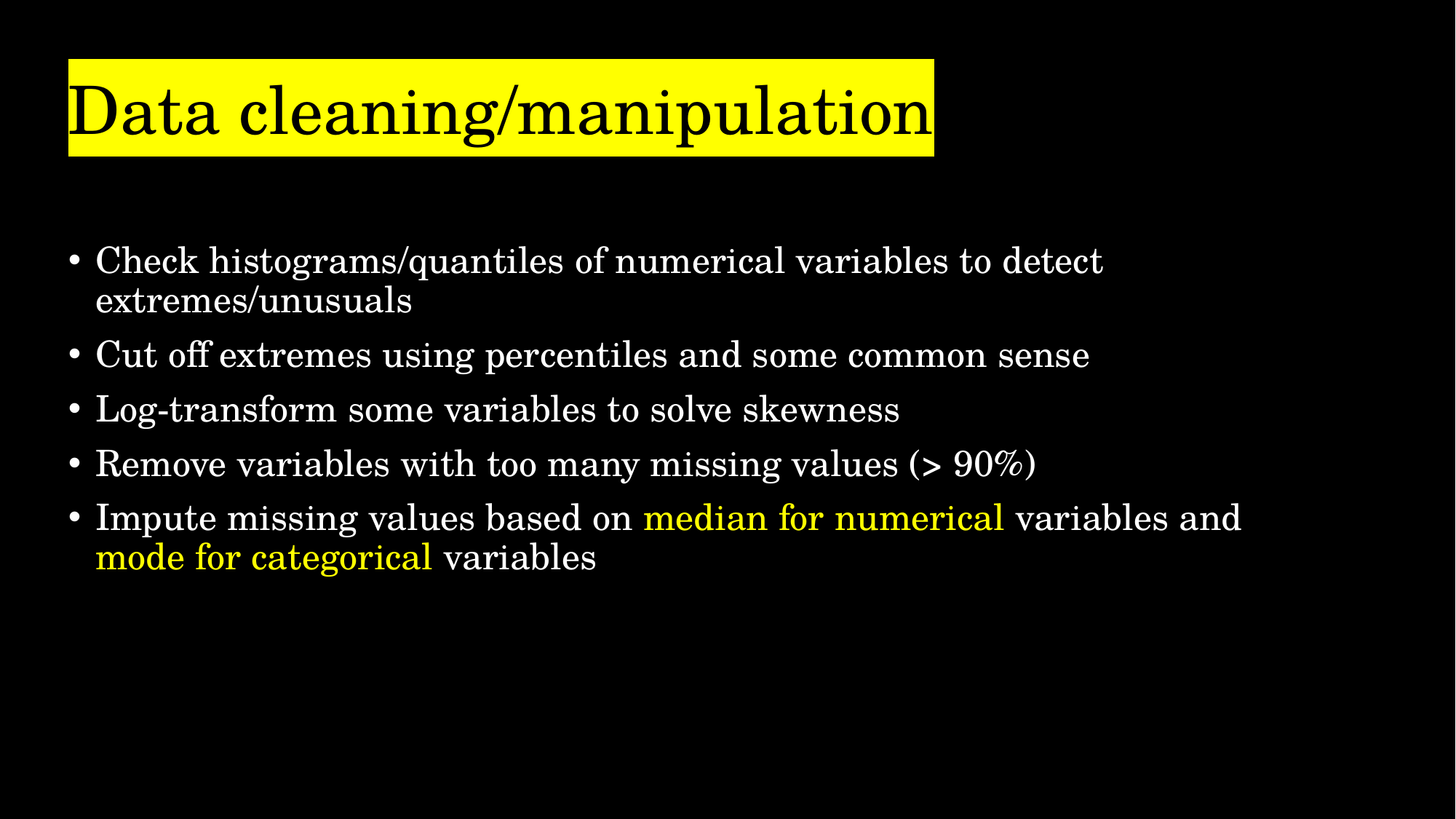

# Data cleaning/manipulation
Check histograms/quantiles of numerical variables to detect extremes/unusuals
Cut off extremes using percentiles and some common sense
Log-transform some variables to solve skewness
Remove variables with too many missing values (> 90%)
Impute missing values based on median for numerical variables and mode for categorical variables